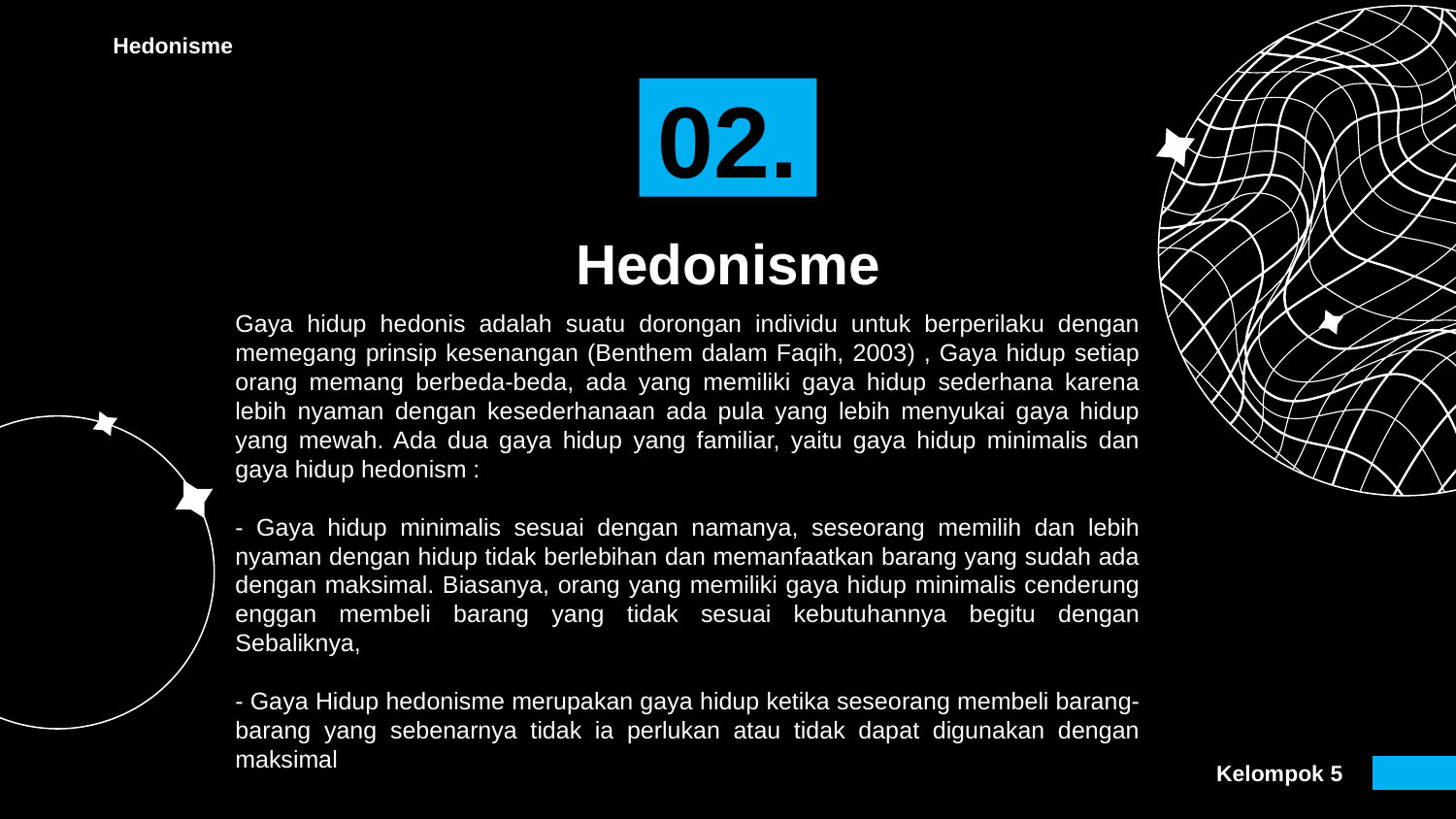

Hedonisme
02.
# Hedonisme
	Gaya hidup hedonis adalah suatu dorongan individu untuk berperilaku dengan memegang prinsip kesenangan (Benthem dalam Faqih, 2003) , Gaya hidup setiap orang memang berbeda-beda, ada yang memiliki gaya hidup sederhana karena lebih nyaman dengan kesederhanaan ada pula yang lebih menyukai gaya hidup yang mewah. Ada dua gaya hidup yang familiar, yaitu gaya hidup minimalis dan gaya hidup hedonism :

	- Gaya hidup minimalis sesuai dengan namanya, seseorang memilih dan lebih nyaman dengan hidup tidak berlebihan dan memanfaatkan barang yang sudah ada dengan maksimal. Biasanya, orang yang memiliki gaya hidup minimalis cenderung enggan membeli barang yang tidak sesuai kebutuhannya begitu dengan Sebaliknya,
- Gaya Hidup hedonisme merupakan gaya hidup ketika seseorang membeli barang-barang yang sebenarnya tidak ia perlukan atau tidak dapat digunakan dengan maksimal
Kelompok 5